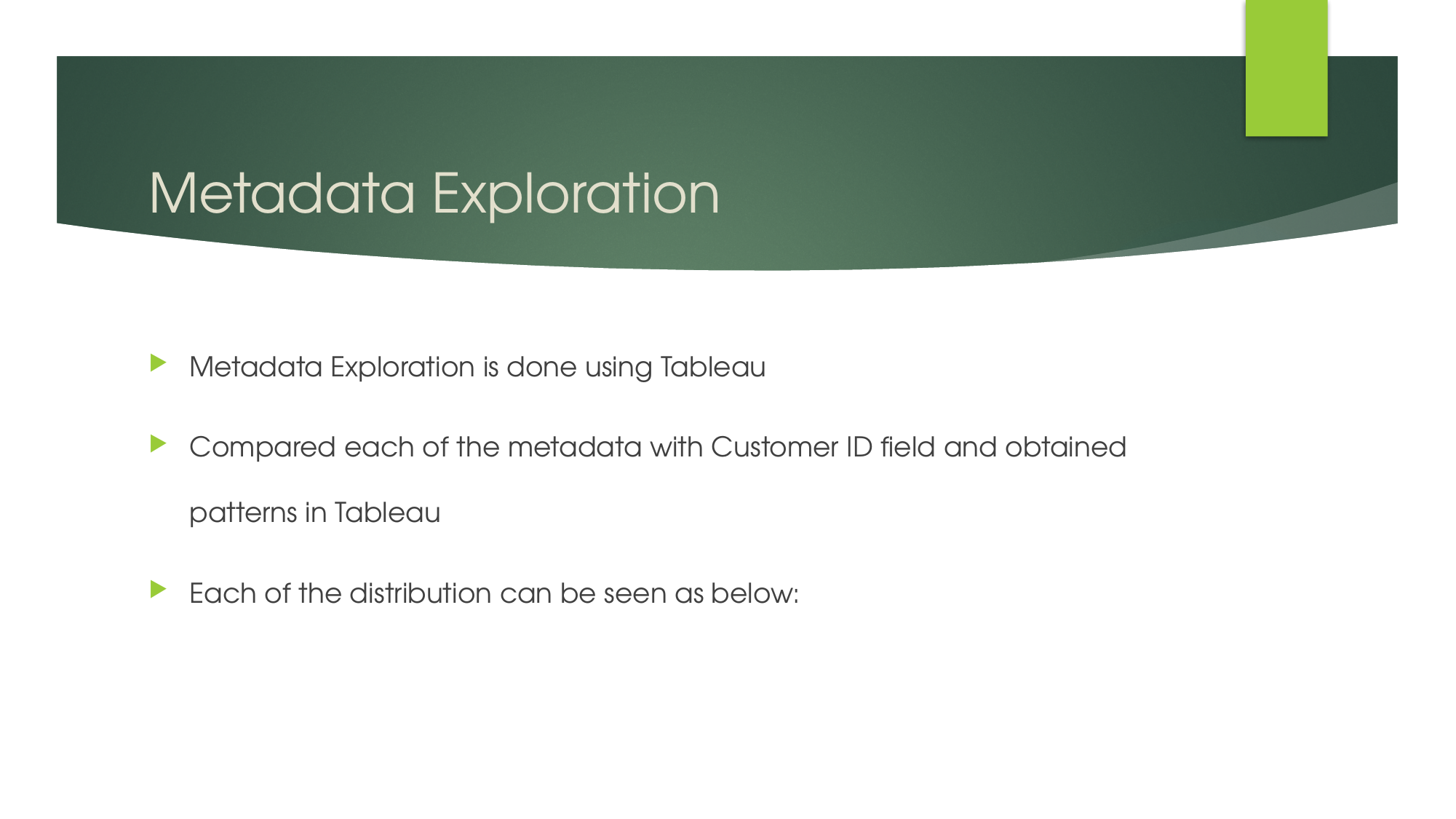

# Metadata Exploration
Metadata Exploration is done using Tableau
Compared each of the metadata with Customer ID field and obtained patterns in Tableau
Each of the distribution can be seen as below: